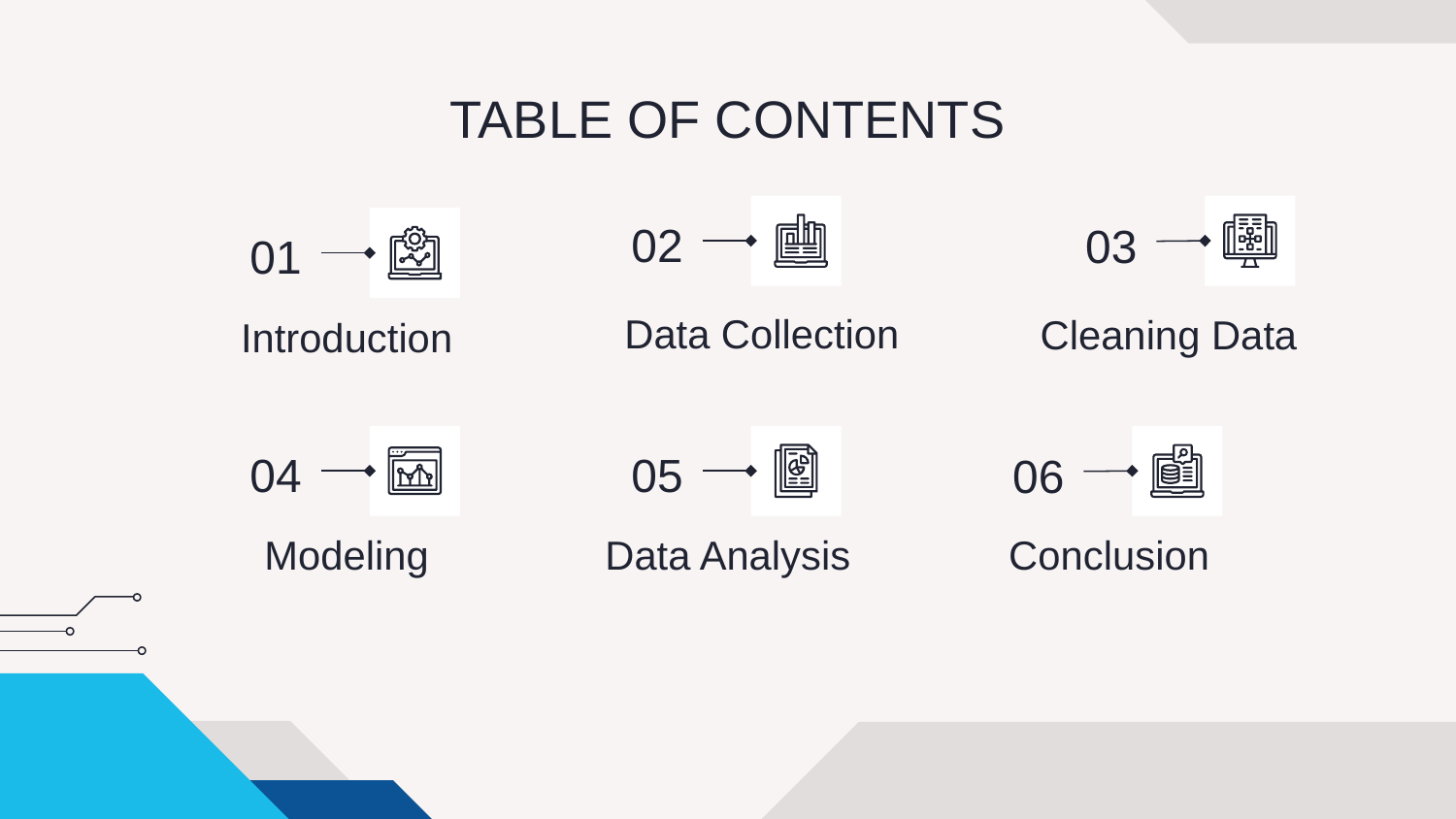

# TABLE OF CONTENTS

02
03

01

Data Collection
Cleaning Data
Introduction

05
04
06

Modeling
Data Analysis
Conclusion